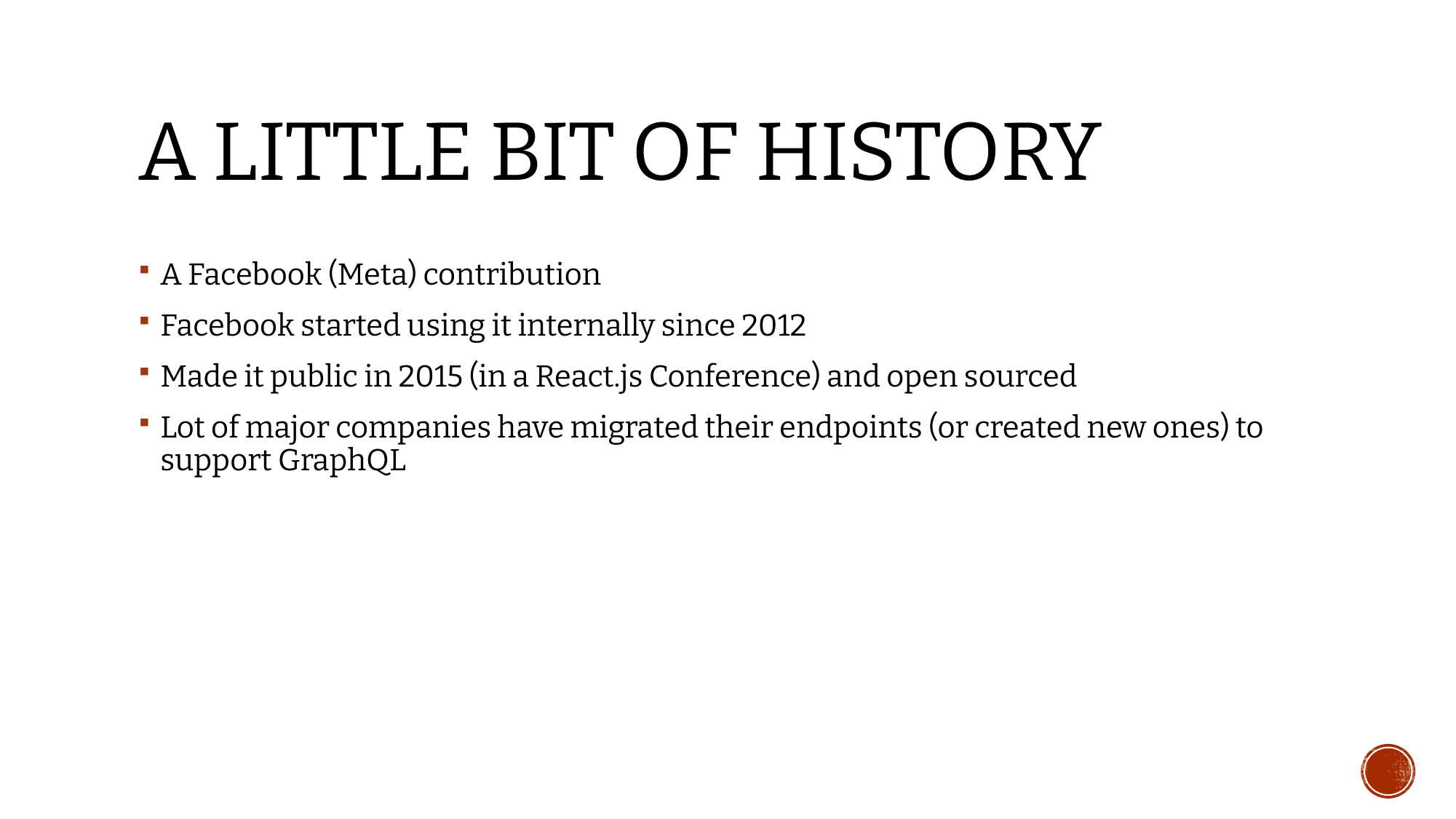

# A little bit of HISTORY
A Facebook (Meta) contribution
Facebook started using it internally since 2012
Made it public in 2015 (in a React.js Conference) and open sourced
Lot of major companies have migrated their endpoints (or created new ones) to support GraphQL